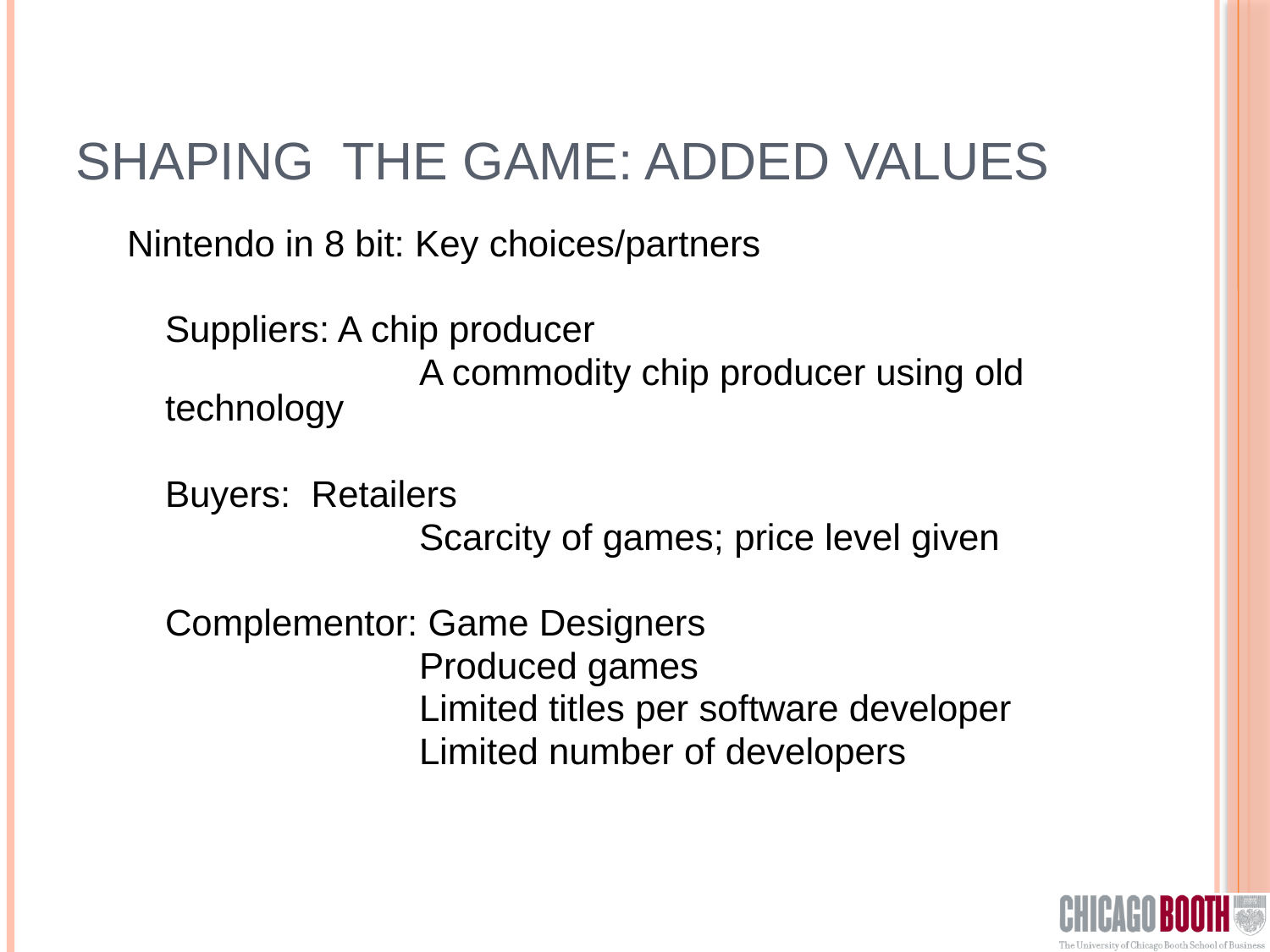

# Shaping  the game: Added Values
Nintendo in 8 bit: Key choices/partners

	Suppliers: A chip producer
			A commodity chip producer using old technology

	Buyers:  Retailers
			Scarcity of games; price level given

	Complementor: Game Designers
			Produced games
			Limited titles per software developer
			Limited number of developers